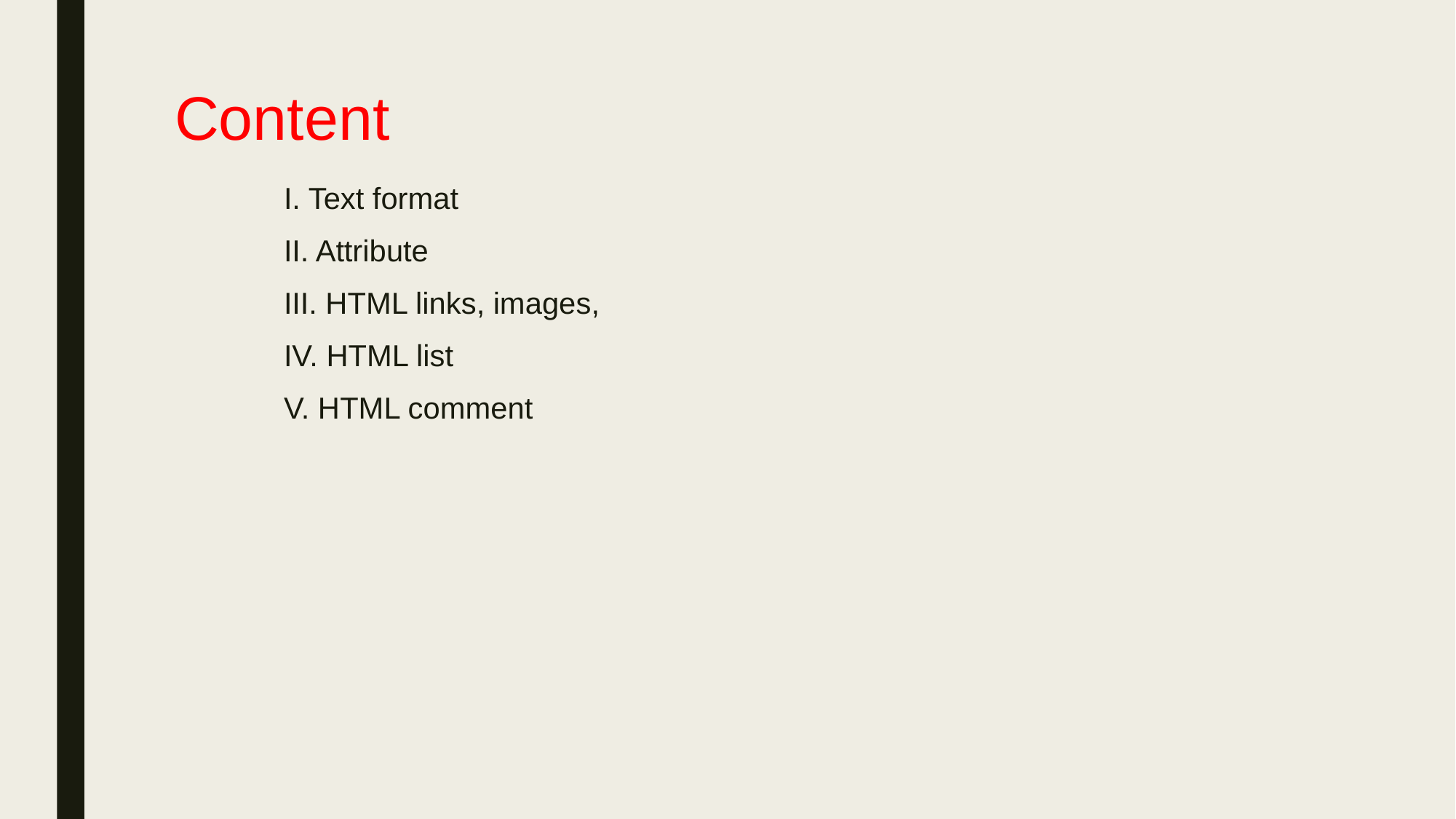

# Content
	I. Text format
	II. Attribute
	III. HTML links, images,
	IV. HTML list
	V. HTML comment